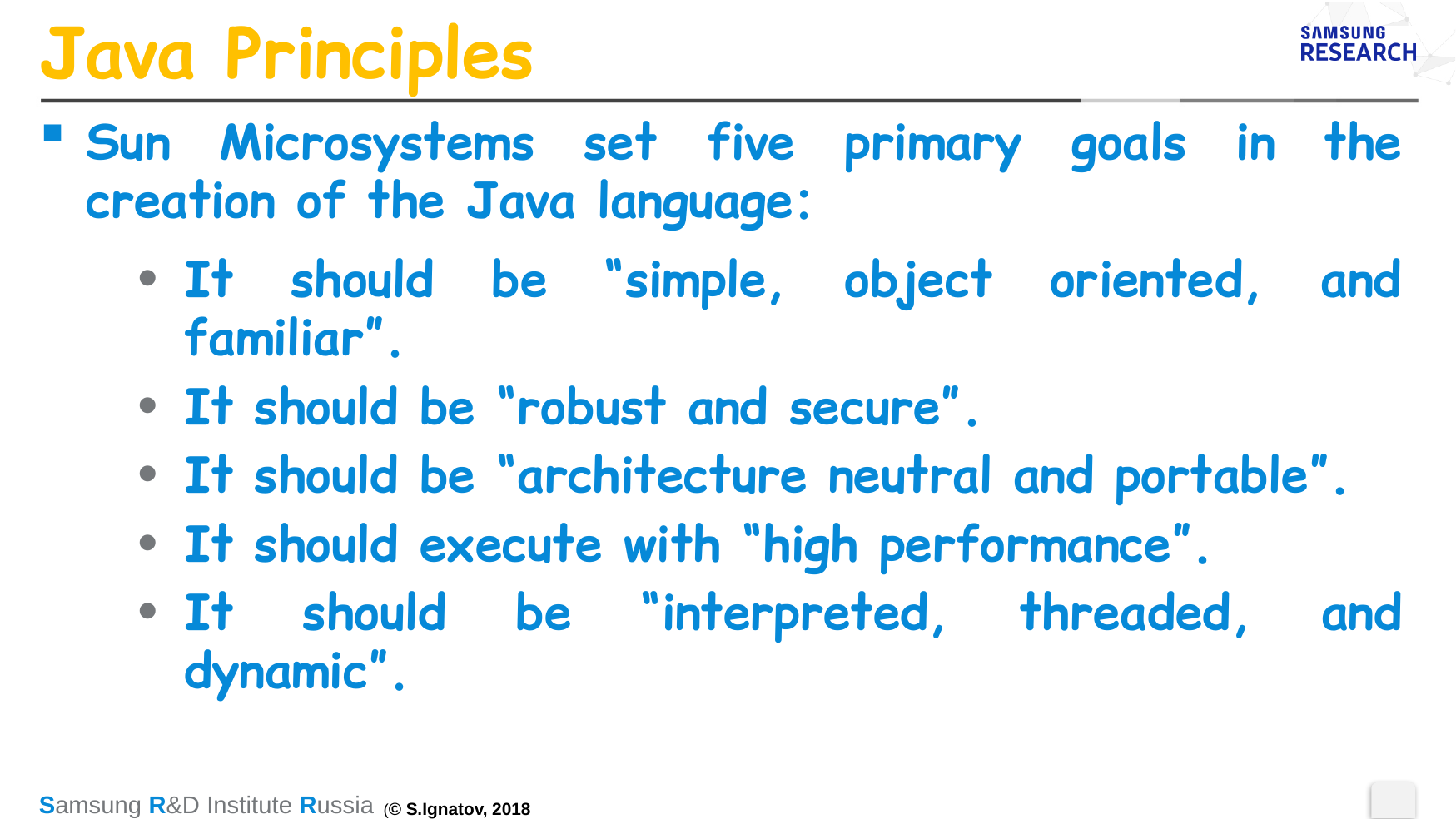

# Java Principles
Sun Microsystems set five primary goals in the creation of the Java language:
It should be “simple, object oriented, and familiar”.
It should be “robust and secure”.
It should be “architecture neutral and portable”.
It should execute with “high performance”.
It should be “interpreted, threaded, and dynamic”.

(© S.Ignatov, 2018